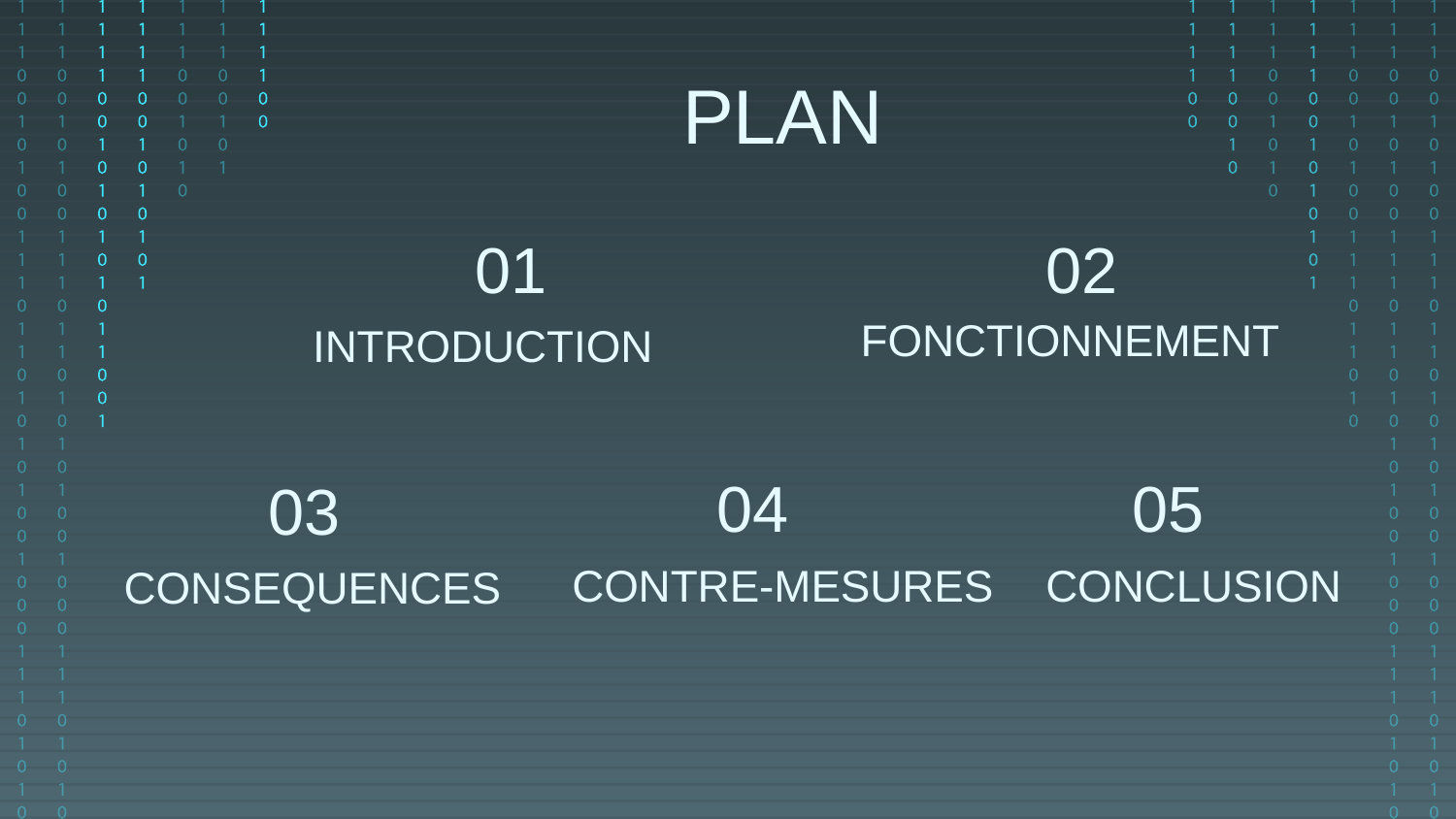

PLAN
02
# 01
FONCTIONNEMENT
INTRODUCTION
05
04
03
CONCLUSION
CONTRE-MESURES
CONSEQUENCES